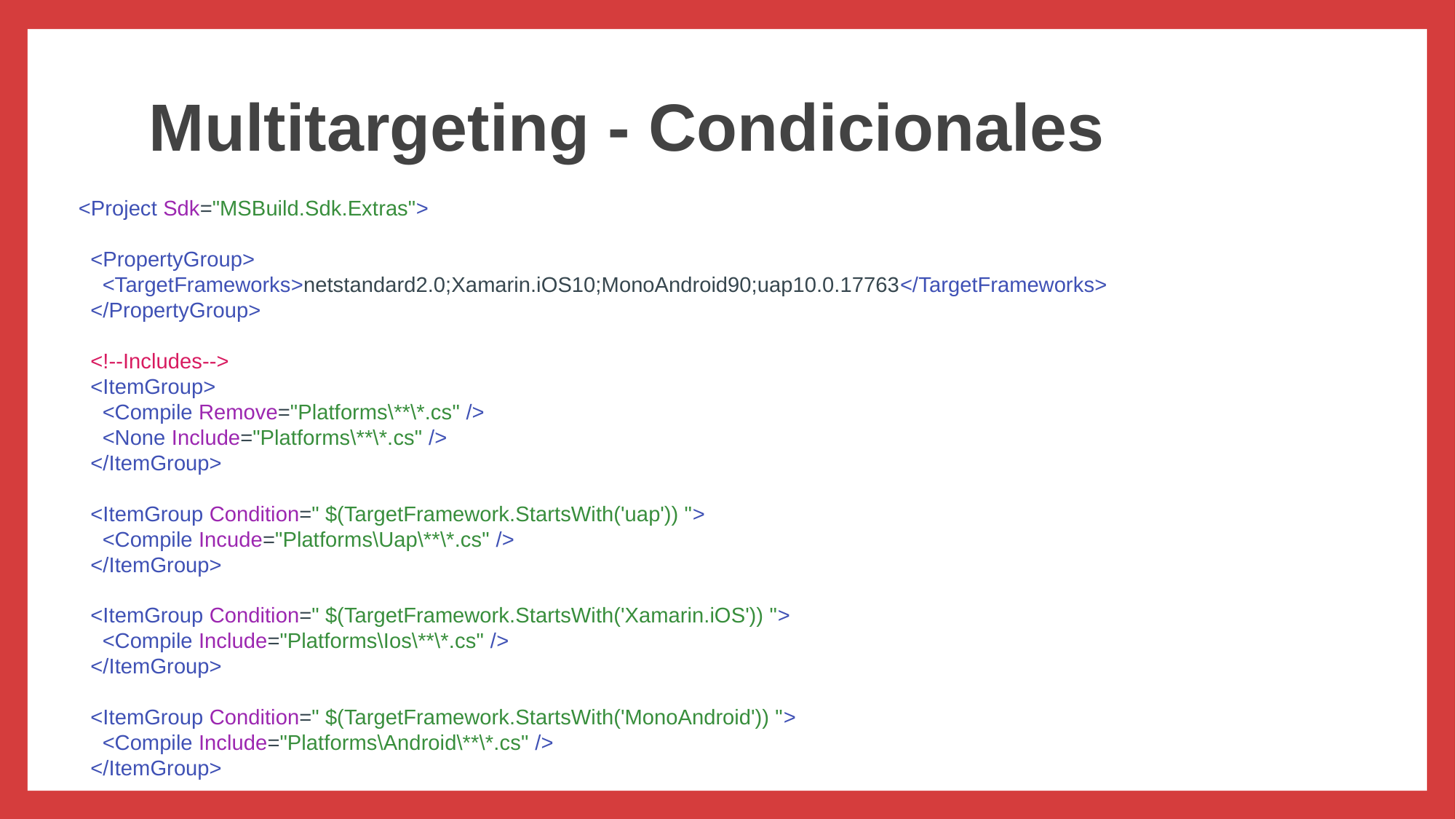

# Multitargeting - Condicionales
<Project Sdk="MSBuild.Sdk.Extras">

  <PropertyGroup>
    <TargetFrameworks>netstandard2.0;Xamarin.iOS10;MonoAndroid90;uap10.0.17763</TargetFrameworks>
  </PropertyGroup>

  <!--Includes-->
  <ItemGroup>
    <Compile Remove="Platforms\**\*.cs" />
    <None Include="Platforms\**\*.cs" />
  </ItemGroup>

  <ItemGroup Condition=" $(TargetFramework.StartsWith('uap')) ">
    <Compile Incude="Platforms\Uap\**\*.cs" />
  </ItemGroup>

  <ItemGroup Condition=" $(TargetFramework.StartsWith('Xamarin.iOS')) ">
    <Compile Include="Platforms\Ios\**\*.cs" />
  </ItemGroup>

  <ItemGroup Condition=" $(TargetFramework.StartsWith('MonoAndroid')) ">
    <Compile Include="Platforms\Android\**\*.cs" />
  </ItemGroup>